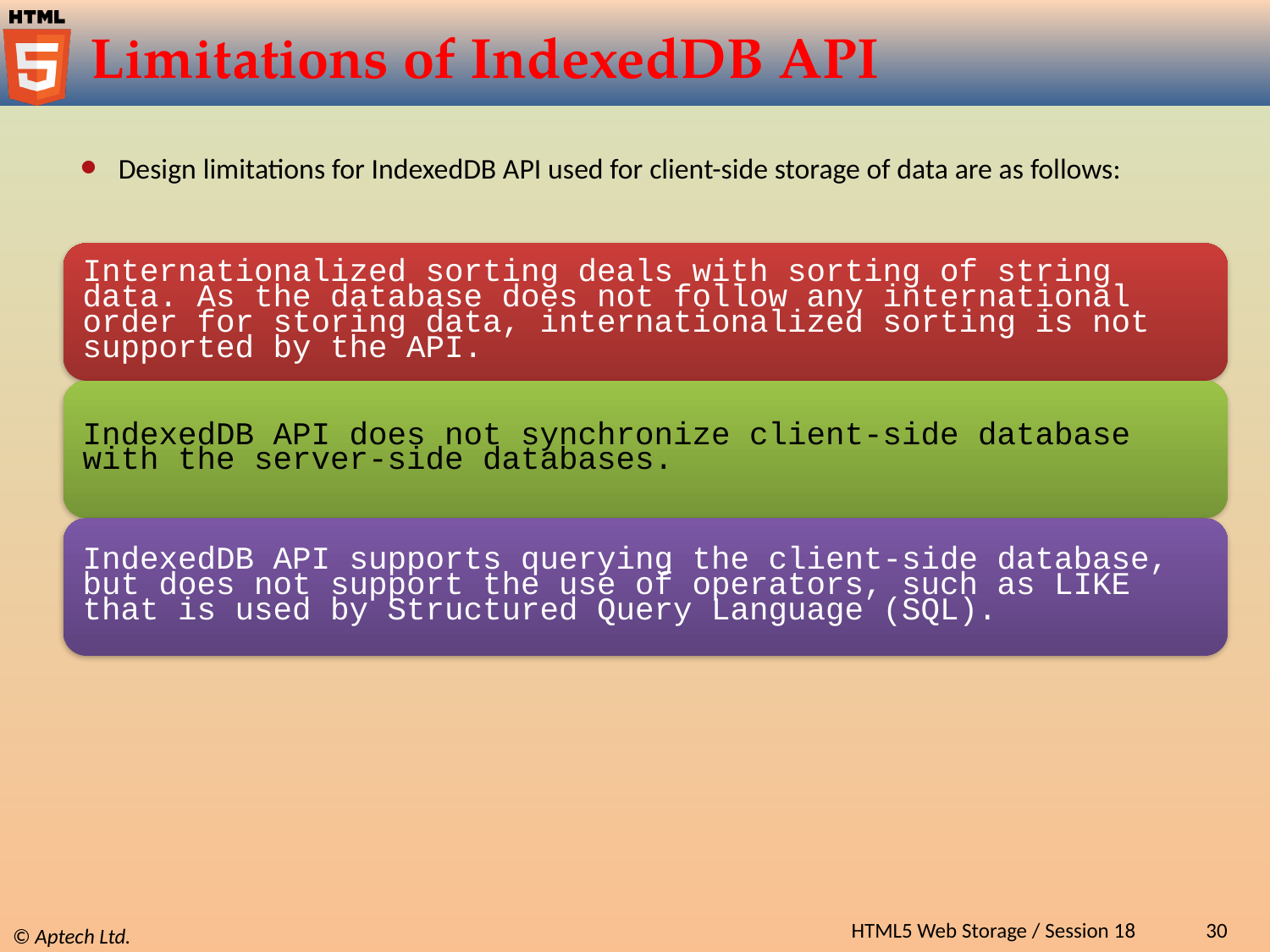

# Limitations of IndexedDB API
Design limitations for IndexedDB API used for client-side storage of data are as follows:
Internationalized sorting deals with sorting of string data. As the database does not follow any international order for storing data, internationalized sorting is not supported by the API.
IndexedDB API does not synchronize client-side database with the server-side databases.
IndexedDB API supports querying the client-side database, but does not support the use of operators, such as LIKE that is used by Structured Query Language (SQL).
HTML5 Web Storage / Session 18
30